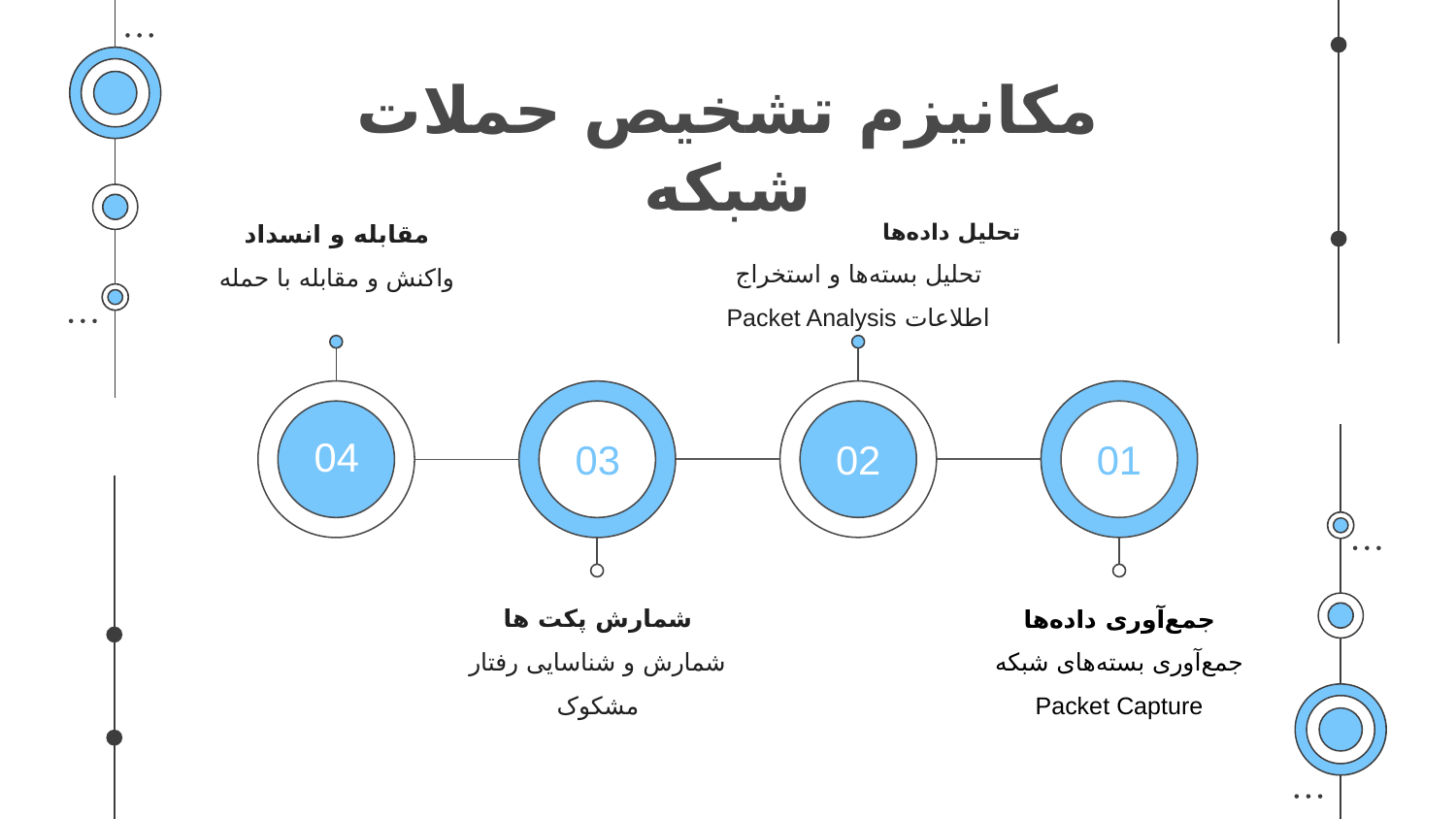

# مکانیزم تشخیص حملات شبکه
تحلیل داده‌ها
تحلیل بسته‌ها و استخراج اطلاعات Packet Analysis
مقابله و انسداد
واکنش و مقابله با حمله

04
03
02
01
شمارش پکت ها
شمارش و شناسایی رفتار مشکوک
جمع‌آوری داده‌ها
جمع‌آوری بسته‌های شبکه Packet Capture